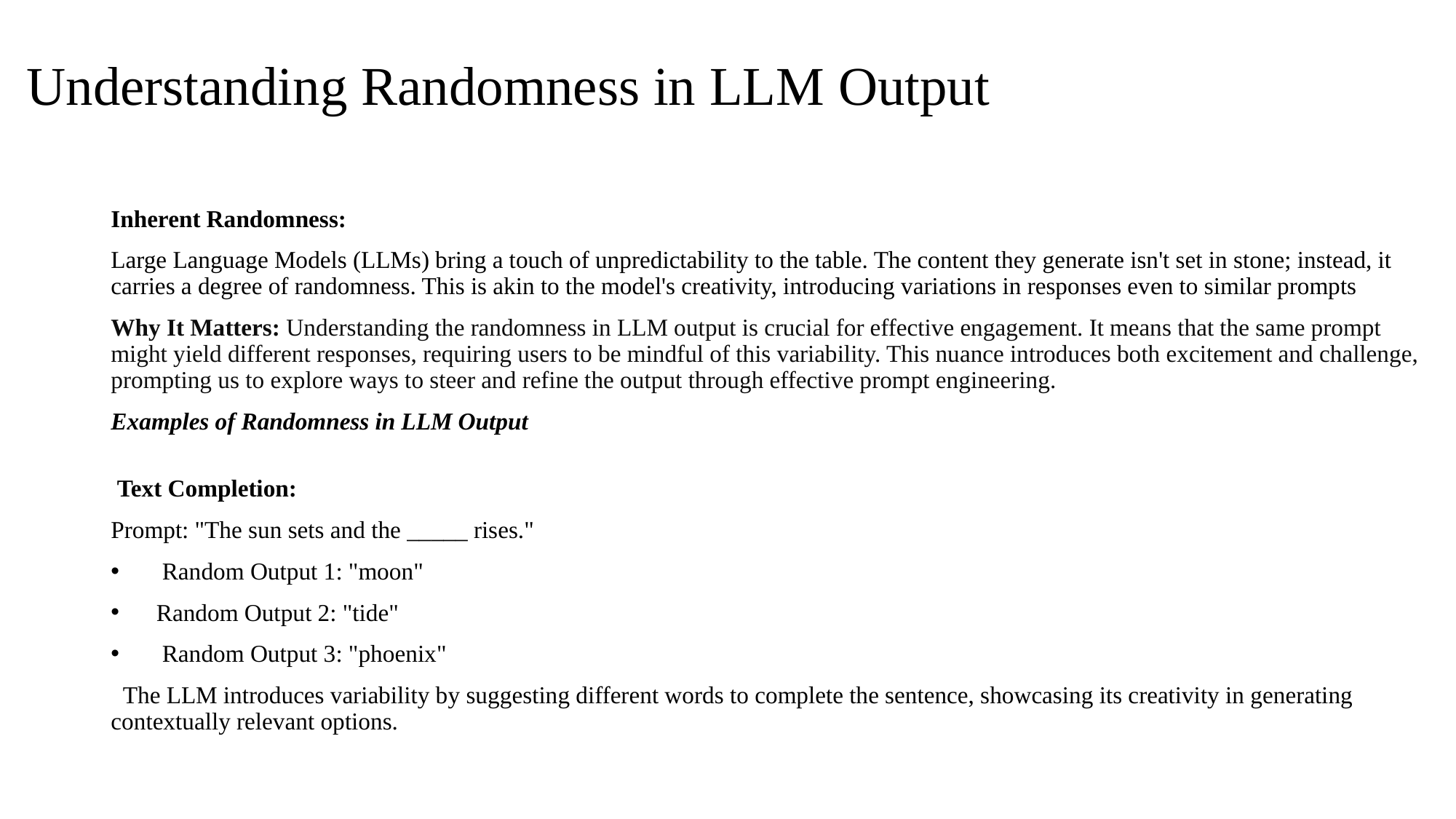

# Understanding Randomness in LLM Output
Inherent Randomness:
Large Language Models (LLMs) bring a touch of unpredictability to the table. The content they generate isn't set in stone; instead, it carries a degree of randomness. This is akin to the model's creativity, introducing variations in responses even to similar prompts
Why It Matters: Understanding the randomness in LLM output is crucial for effective engagement. It means that the same prompt might yield different responses, requiring users to be mindful of this variability. This nuance introduces both excitement and challenge, prompting us to explore ways to steer and refine the output through effective prompt engineering.
Examples of Randomness in LLM Output
 Text Completion:
Prompt: "The sun sets and the _____ rises."
    Random Output 1: "moon"
   Random Output 2: "tide"
    Random Output 3: "phoenix"
  The LLM introduces variability by suggesting different words to complete the sentence, showcasing its creativity in generating contextually relevant options.